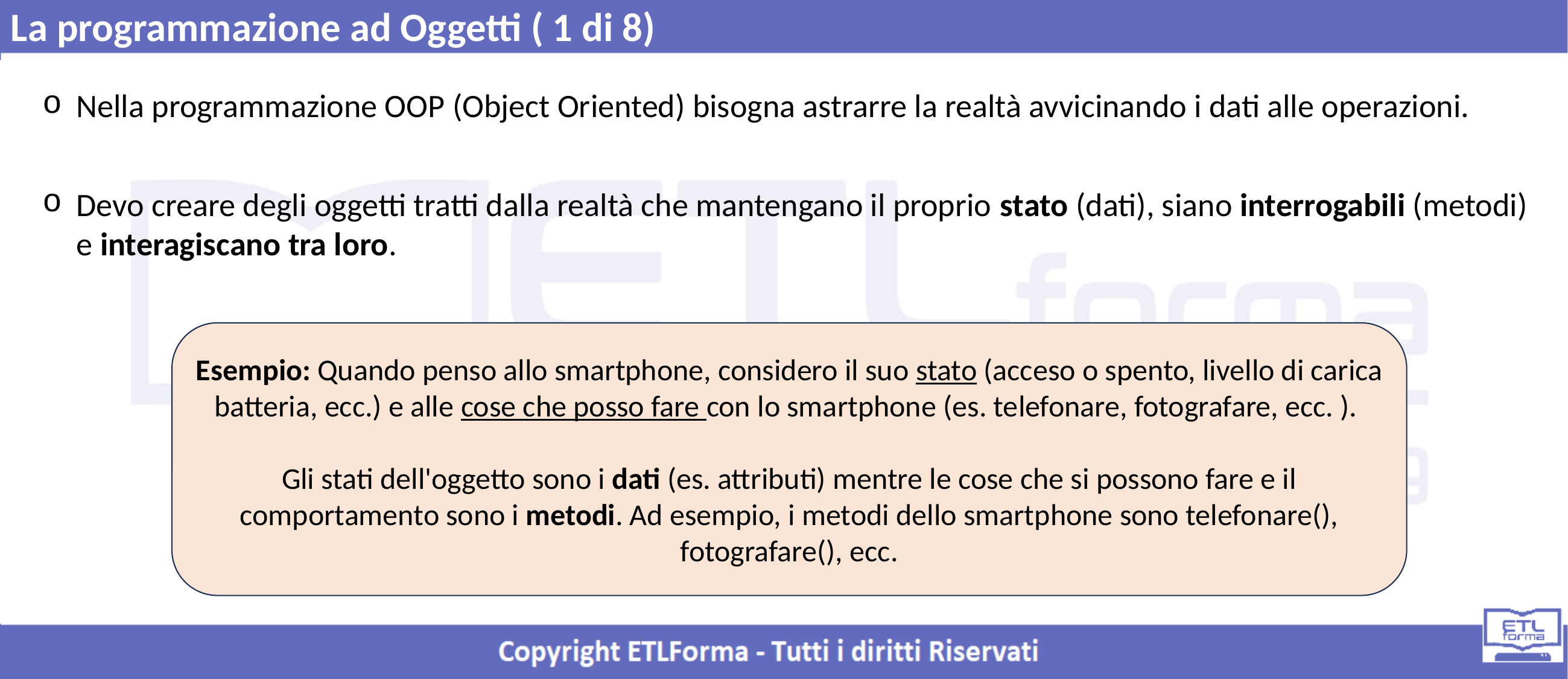

La programmazione ad Oggetti ( 1 di 8)
Nella programmazione OOP (Object Oriented) bisogna astrarre la realtà avvicinando i dati alle operazioni.

Devo creare degli oggetti tratti dalla realtà che mantengano il proprio stato (dati), siano interrogabili (metodi) e interagiscano tra loro.
Esempio: Quando penso allo smartphone, considero il suo stato (acceso o spento, livello di carica batteria, ecc.) e alle cose che posso fare con lo smartphone (es. telefonare, fotografare, ecc. ).

Gli stati dell'oggetto sono i dati (es. attributi) mentre le cose che si possono fare e il comportamento sono i metodi. Ad esempio, i metodi dello smartphone sono telefonare(), fotografare(), ecc.